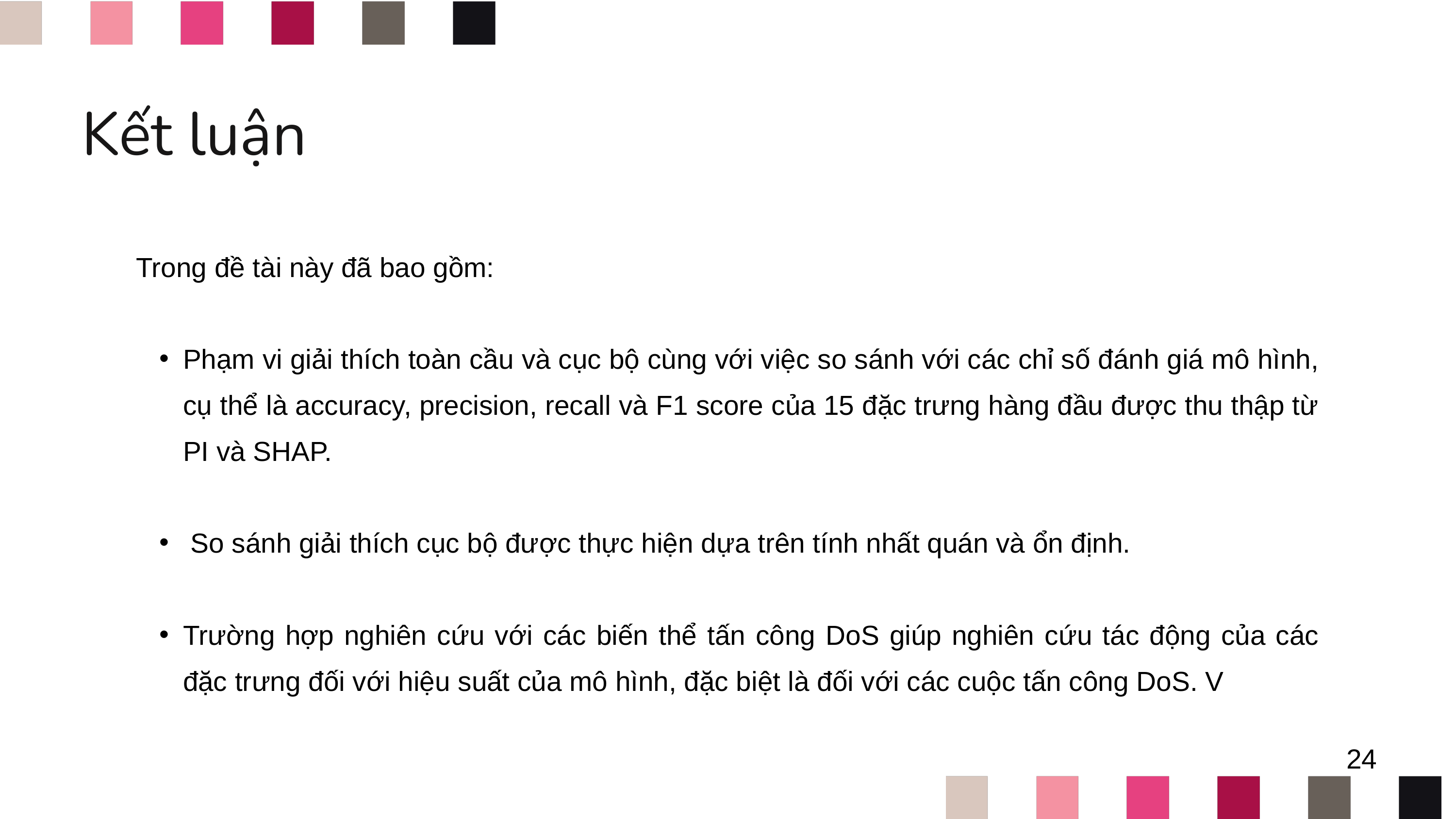

Kết luận
Trong đề tài này đã bao gồm:

Phạm vi giải thích toàn cầu và cục bộ cùng với việc so sánh với các chỉ số đánh giá mô hình, cụ thể là accuracy, precision, recall và F1 score của 15 đặc trưng hàng đầu được thu thập từ PI và SHAP.

 So sánh giải thích cục bộ được thực hiện dựa trên tính nhất quán và ổn định.

Trường hợp nghiên cứu với các biến thể tấn công DoS giúp nghiên cứu tác động của các đặc trưng đối với hiệu suất của mô hình, đặc biệt là đối với các cuộc tấn công DoS. V
24